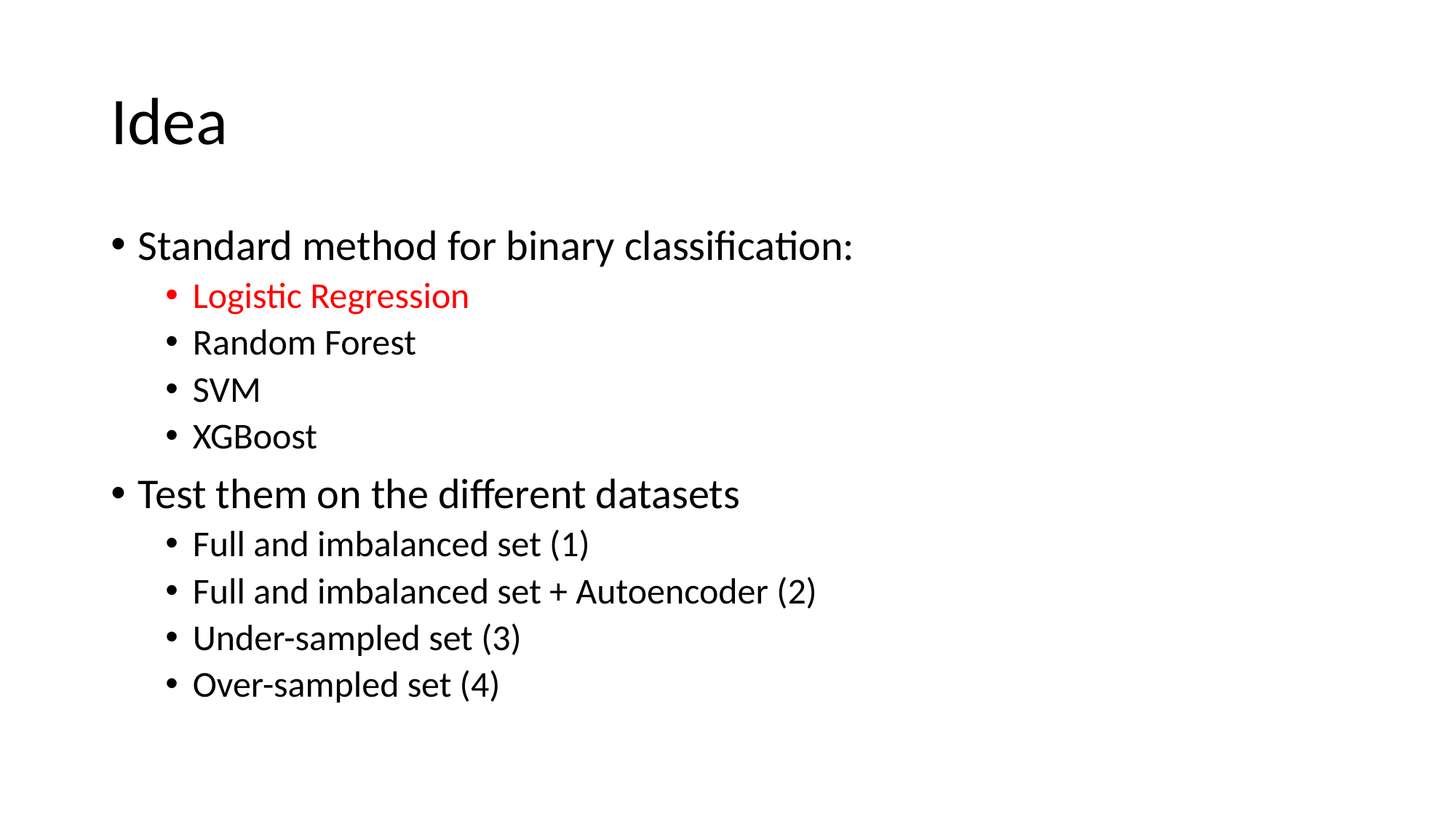

# Idea
Standard method for binary classification:
Logistic Regression
Random Forest
SVM
XGBoost
Test them on the different datasets
Full and imbalanced set (1)
Full and imbalanced set + Autoencoder (2)
Under-sampled set (3)
Over-sampled set (4)